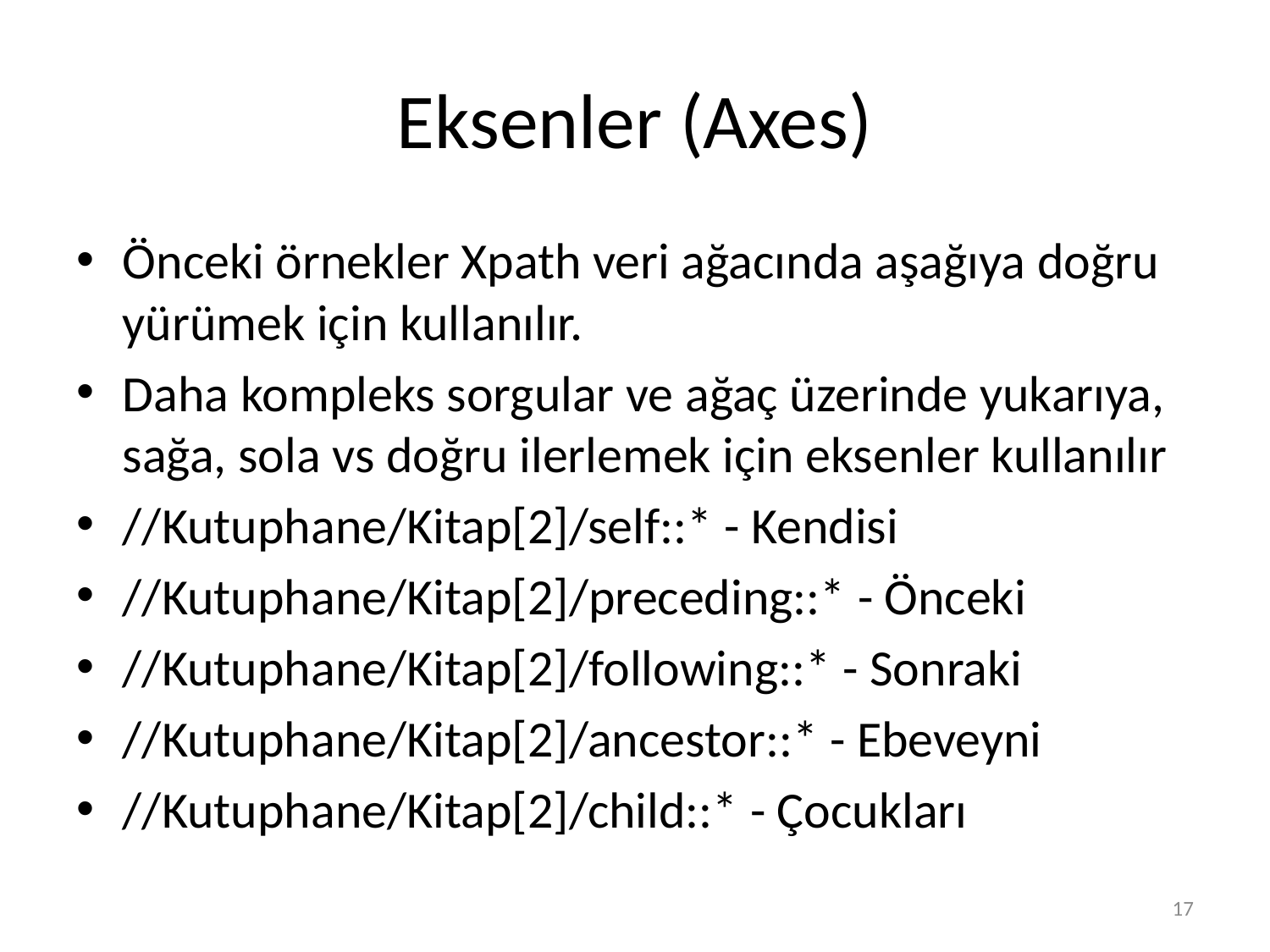

# Eksenler (Axes)
Önceki örnekler Xpath veri ağacında aşağıya doğru yürümek için kullanılır.
Daha kompleks sorgular ve ağaç üzerinde yukarıya, sağa, sola vs doğru ilerlemek için eksenler kullanılır
//Kutuphane/Kitap[2]/self::* - Kendisi
//Kutuphane/Kitap[2]/preceding::* - Önceki
//Kutuphane/Kitap[2]/following::* - Sonraki
//Kutuphane/Kitap[2]/ancestor::* - Ebeveyni
//Kutuphane/Kitap[2]/child::* - Çocukları

17